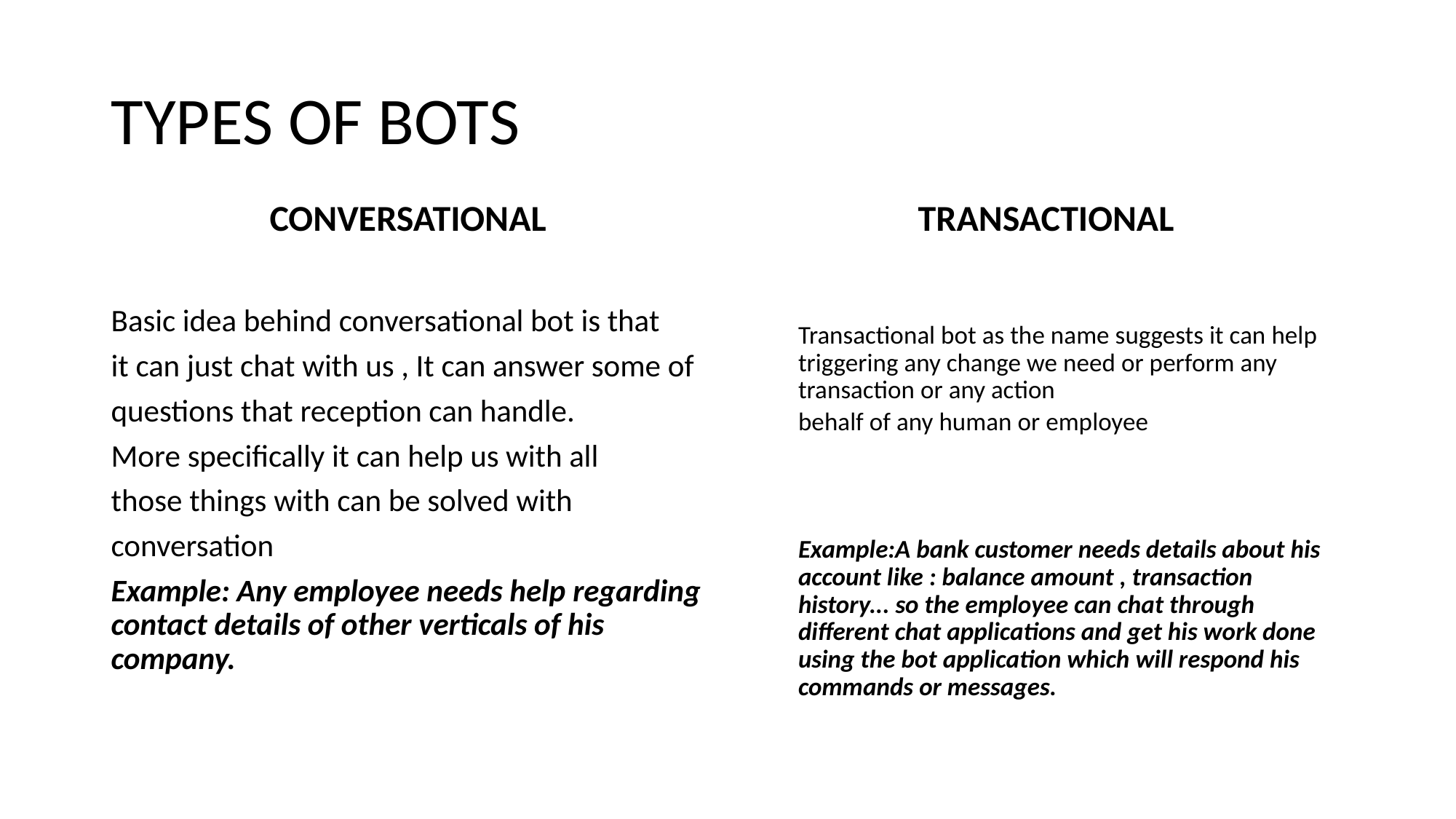

# TYPES OF BOTS
CONVERSATIONAL

TRANSACTIONAL

Basic idea behind conversational bot is that
it can just chat with us , It can answer some of
questions that reception can handle.
More specifically it can help us with all
those things with can be solved with
conversation
Example: Any employee needs help regarding contact details of other verticals of his company.

Transactional bot as the name suggests it can help triggering any change we need or perform any transaction or any action
behalf of any human or employee

Example:A bank customer needs details about his account like : balance amount , transaction history... so the employee can chat through different chat applications and get his work done using the bot application which will respond his commands or messages.